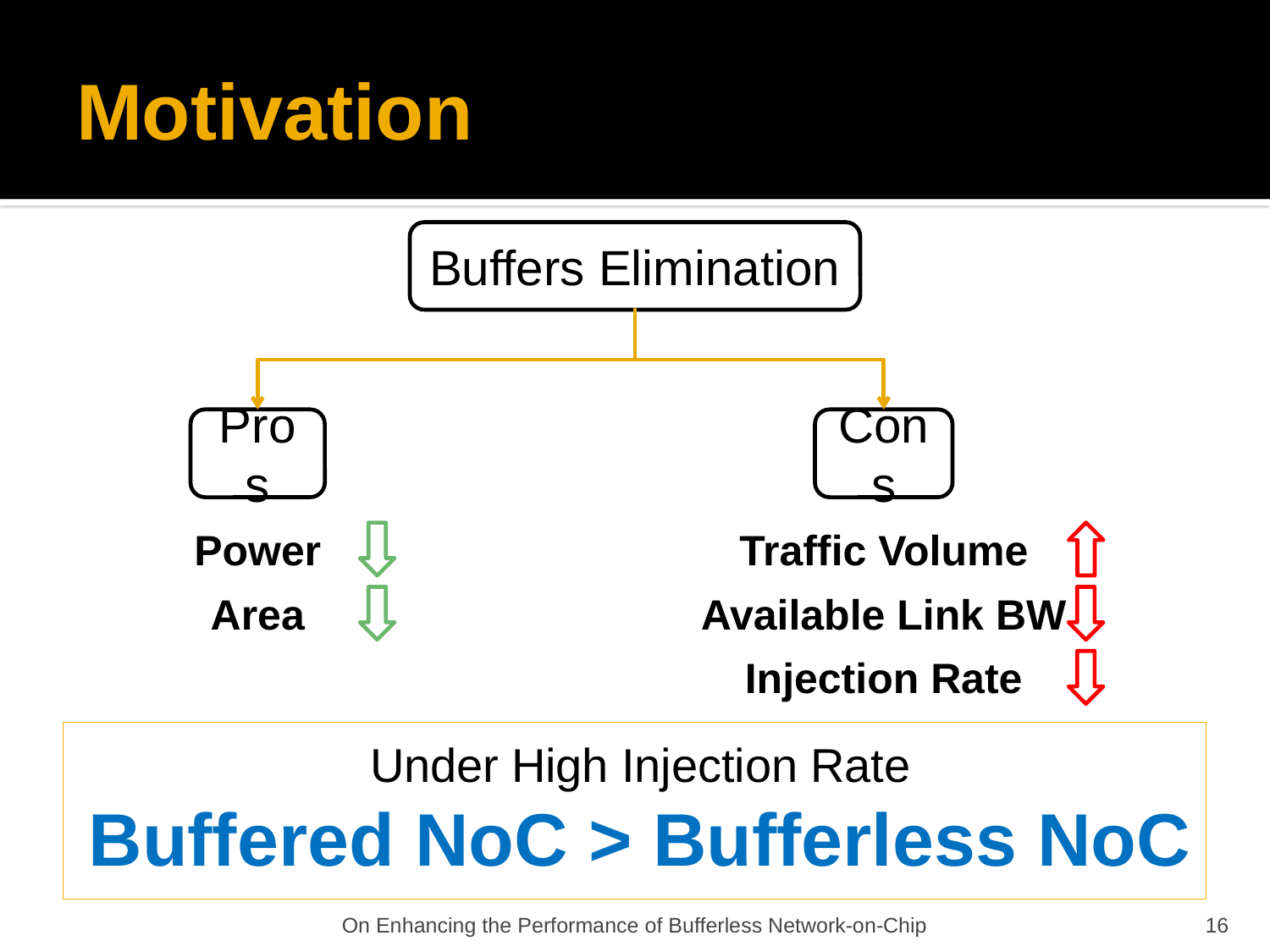

# Motivation
Buffers Elimination
Pros
Cons
Traffic Volume
Power

Area
Available Link BW

Injection Rate

Under High Injection Rate
Buffered NoC > Bufferless NoC
On Enhancing the Performance of Bufferless Network-on-Chip
16